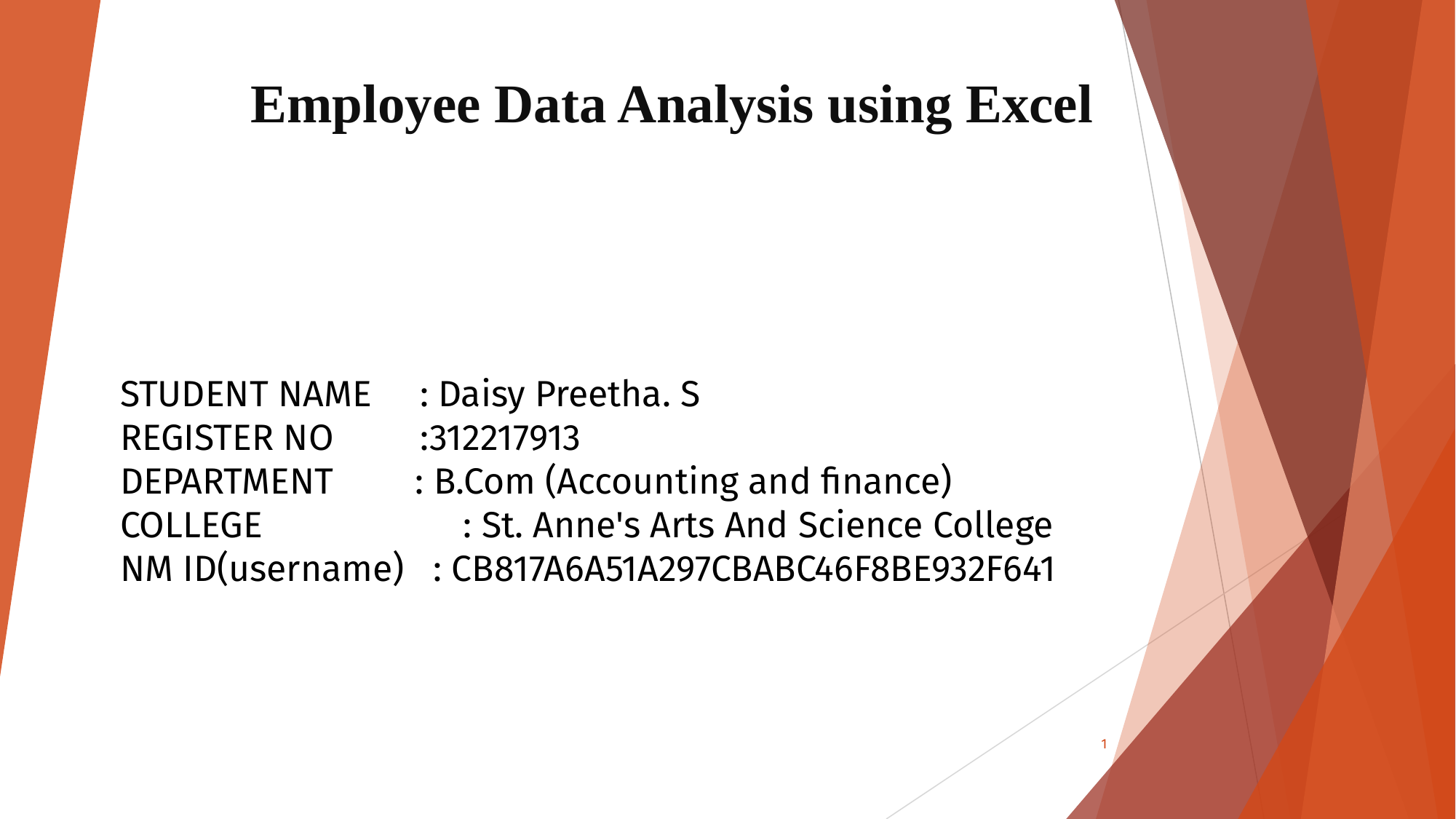

# Employee Data Analysis using Excel
STUDENT NAME     : Daisy Preetha. S
REGISTER NO         :312217913
DEPARTMENT	        : B.Com (Accounting and finance)
COLLEGE	             : St. Anne's Arts And Science College
NM ID(username)   : CB817A6A51A297CBABC46F8BE932F641

1